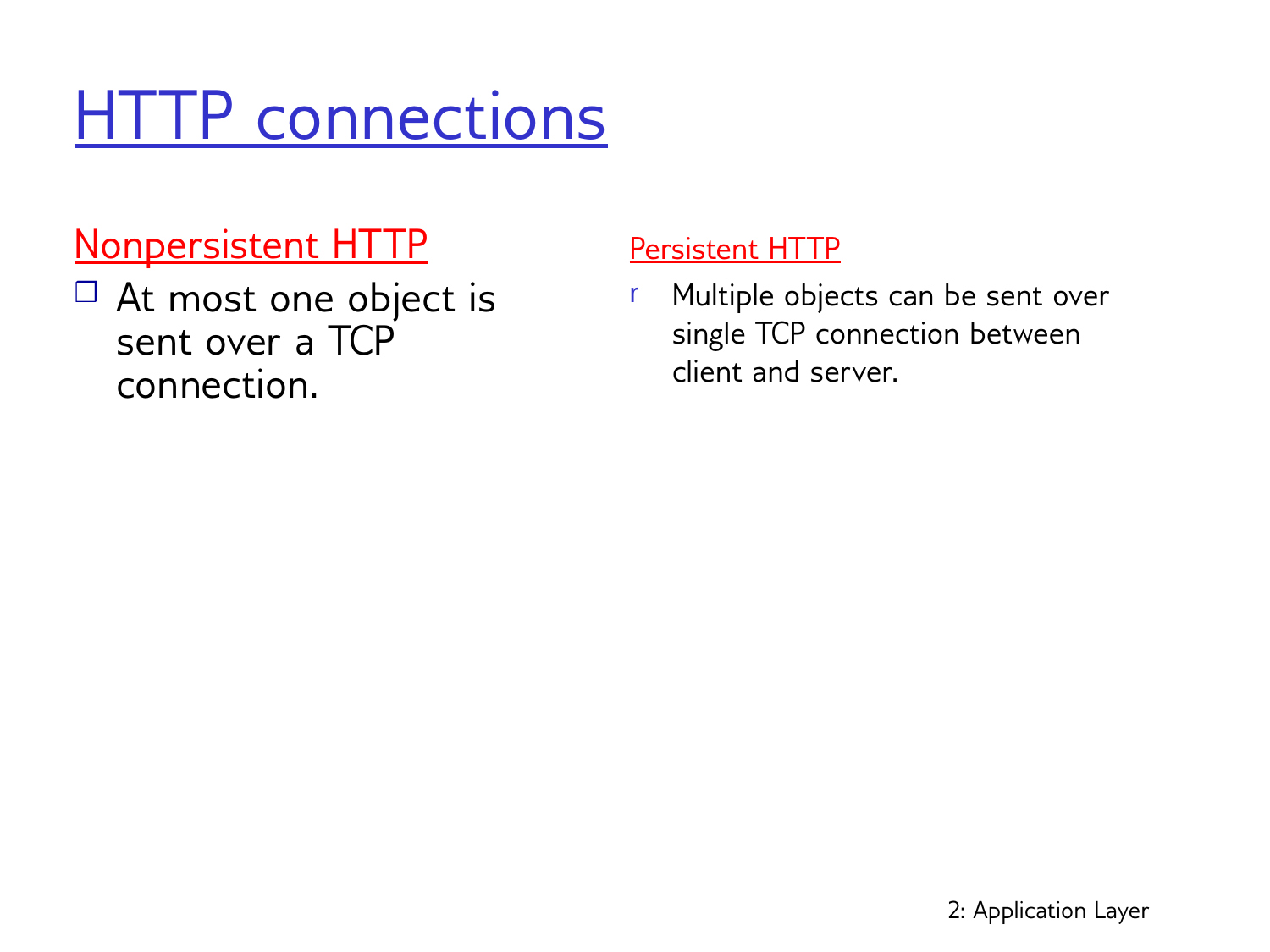

HTTP connections
Persistent HTTP
Multiple objects can be sent over single TCP connection between client and server.
Nonpersistent HTTP
At most one object is sent over a TCP connection.
2: Application Layer
22